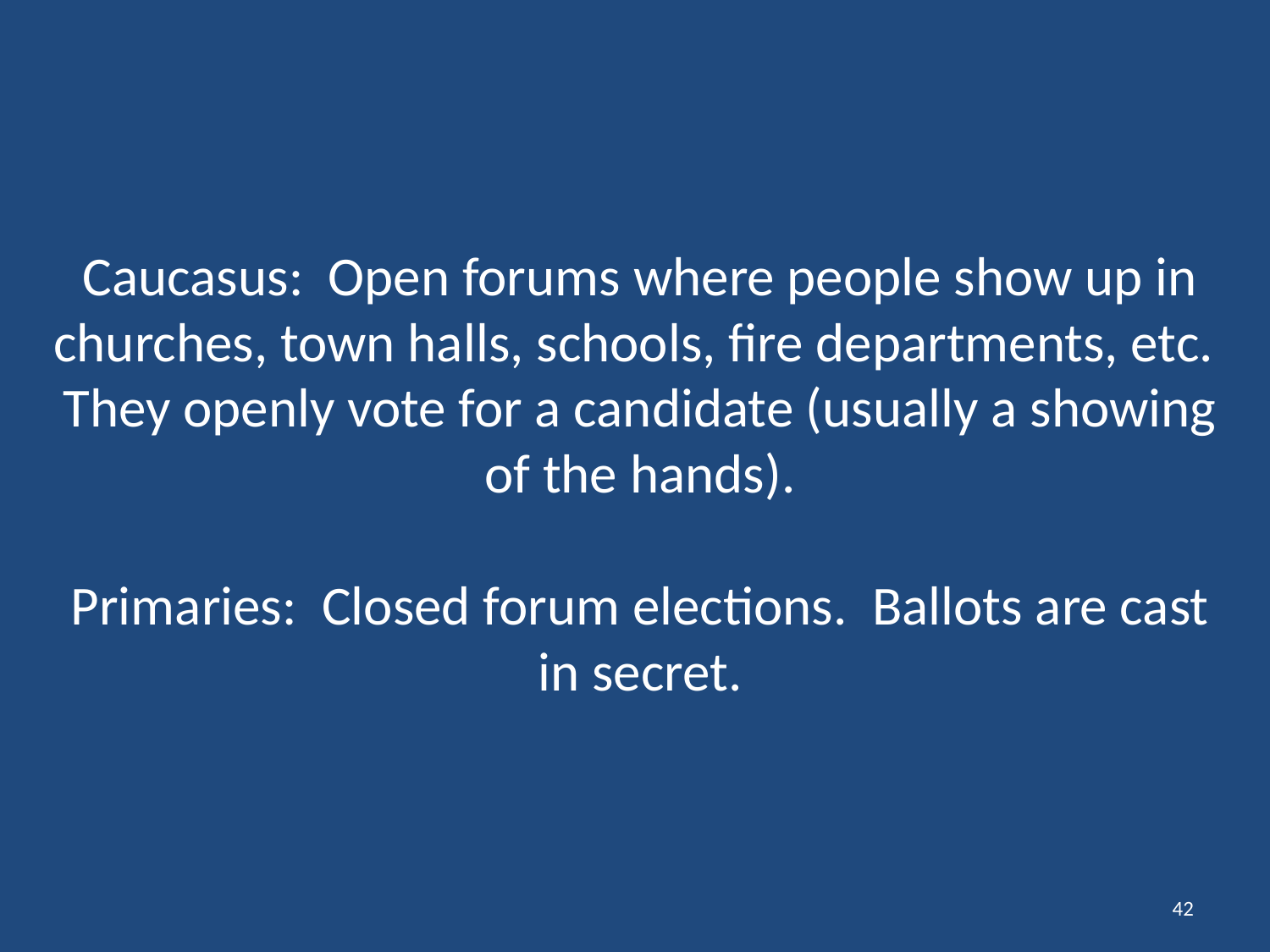

# Caucasus:  Open forums where people show up in churches, town halls, schools, fire departments, etc.  They openly vote for a candidate (usually a showing of the hands). Primaries:  Closed forum elections.  Ballots are cast in secret.
42